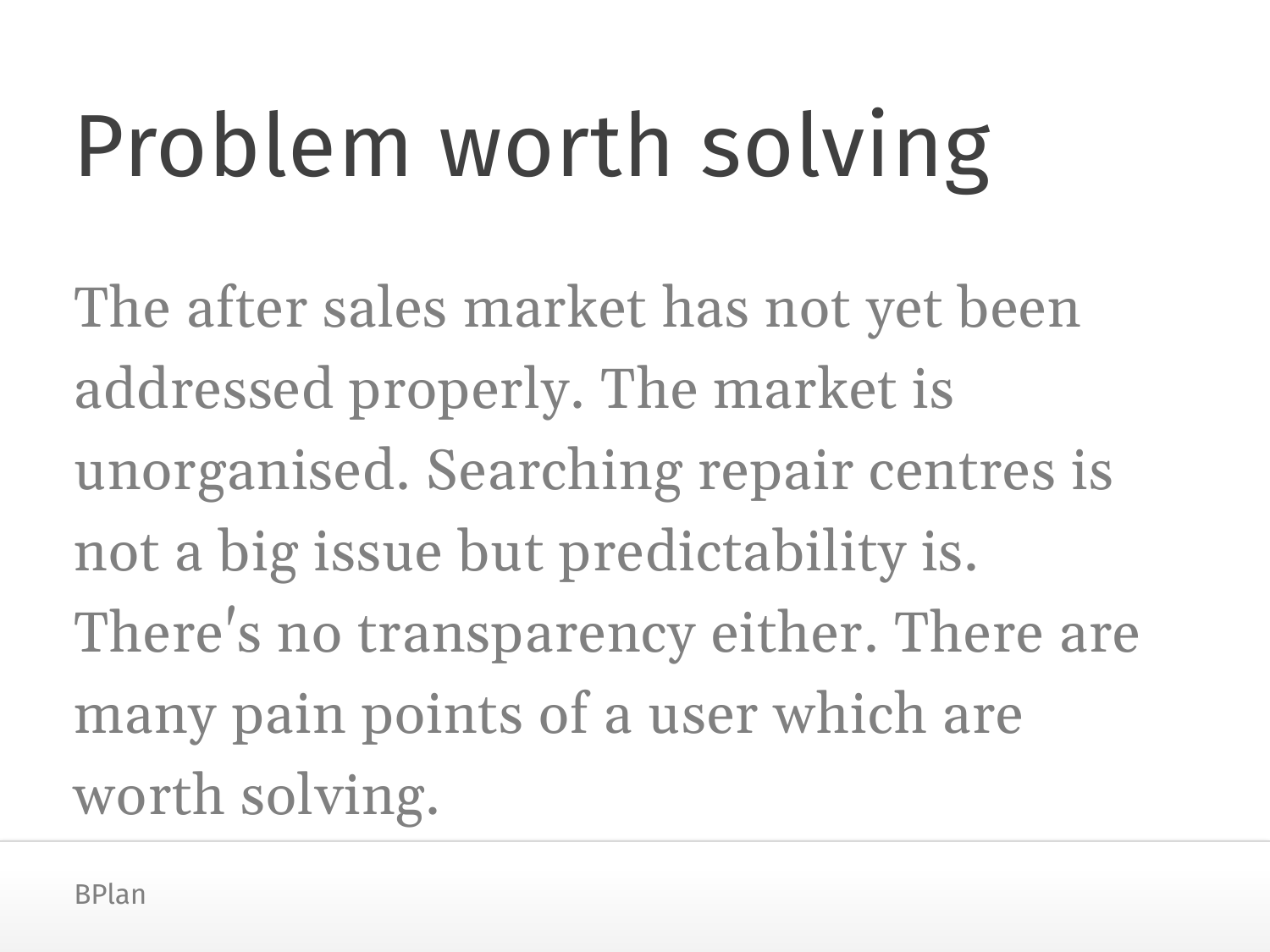

# Problem worth solving
The after sales market has not yet been addressed properly. The market is unorganised. Searching repair centres is not a big issue but predictability is. There's no transparency either. There are many pain points of a user which are worth solving.

BPlan